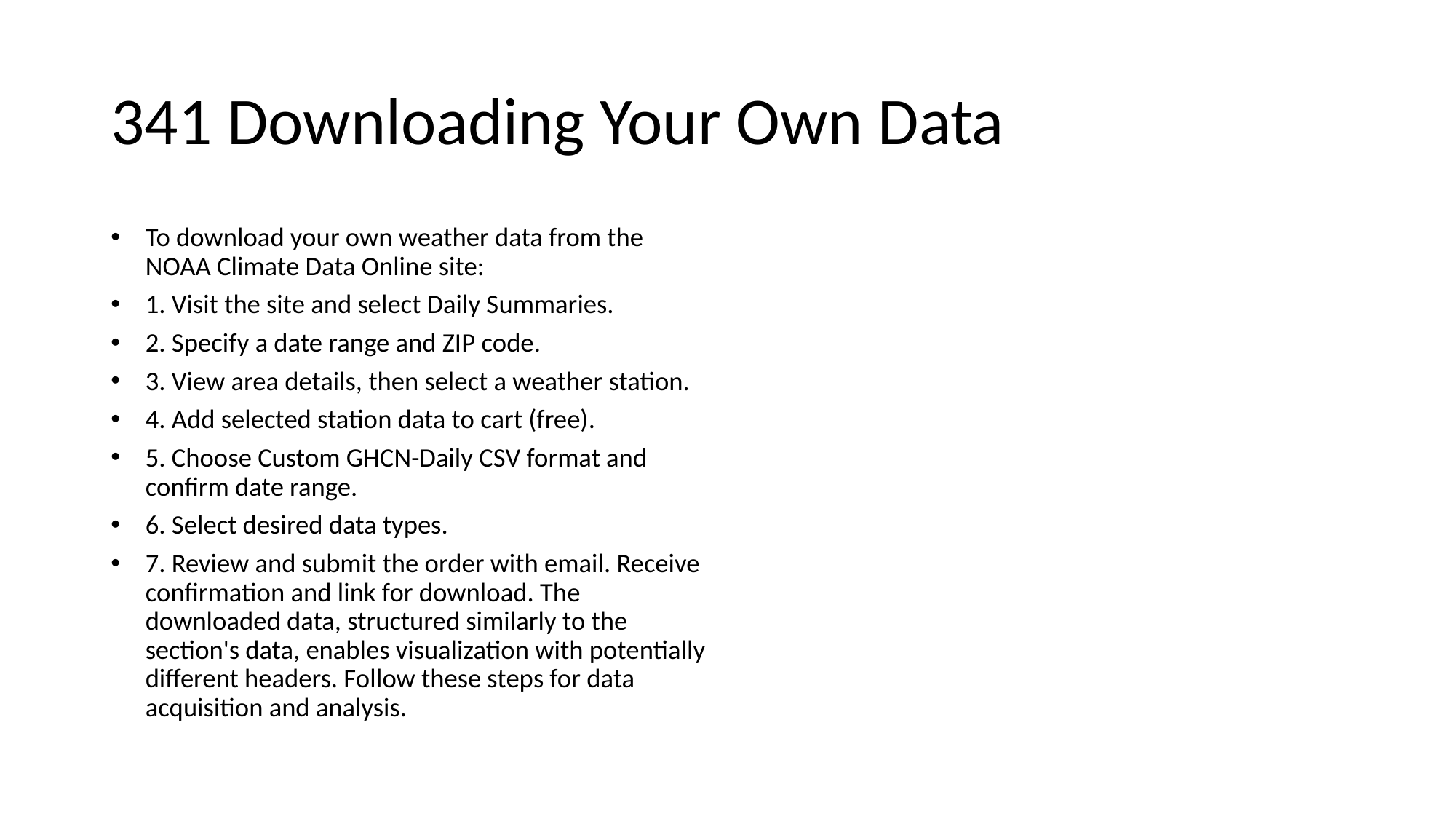

# 341 Downloading Your Own Data
To download your own weather data from the NOAA Climate Data Online site:
1. Visit the site and select Daily Summaries.
2. Specify a date range and ZIP code.
3. View area details, then select a weather station.
4. Add selected station data to cart (free).
5. Choose Custom GHCN-Daily CSV format and confirm date range.
6. Select desired data types.
7. Review and submit the order with email. Receive confirmation and link for download. The downloaded data, structured similarly to the section's data, enables visualization with potentially different headers. Follow these steps for data acquisition and analysis.